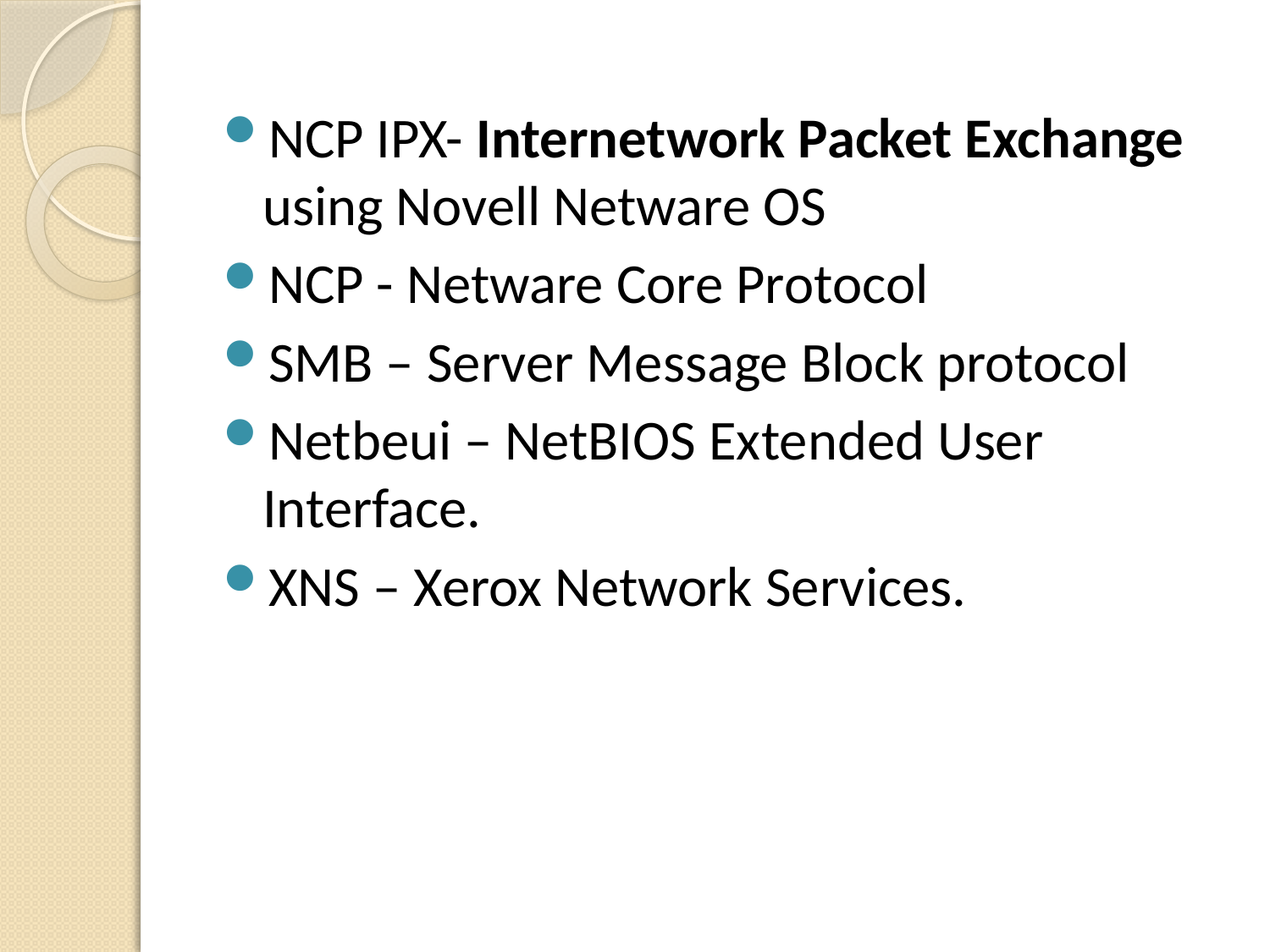

NCP IPX- Internetwork Packet Exchange using Novell Netware OS
NCP - Netware Core Protocol
SMB – Server Message Block protocol
Netbeui – NetBIOS Extended User Interface.
XNS – Xerox Network Services.